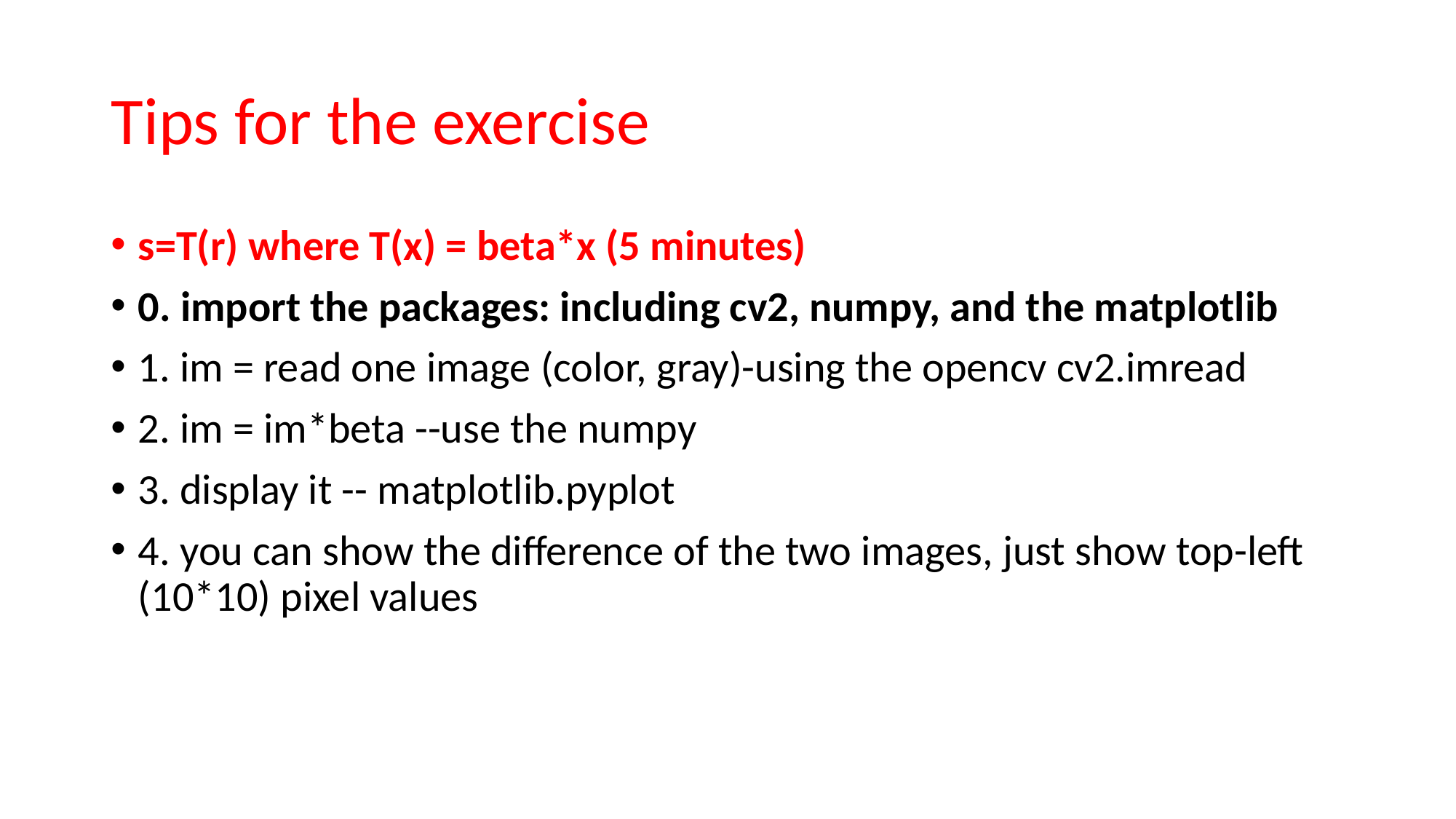

# Tips for the exercise
s=T(r) where T(x) = beta*x (5 minutes)
0. import the packages: including cv2, numpy, and the matplotlib
1. im = read one image (color, gray)-using the opencv cv2.imread
2. im = im*beta --use the numpy
3. display it -- matplotlib.pyplot
4. you can show the difference of the two images, just show top-left (10*10) pixel values